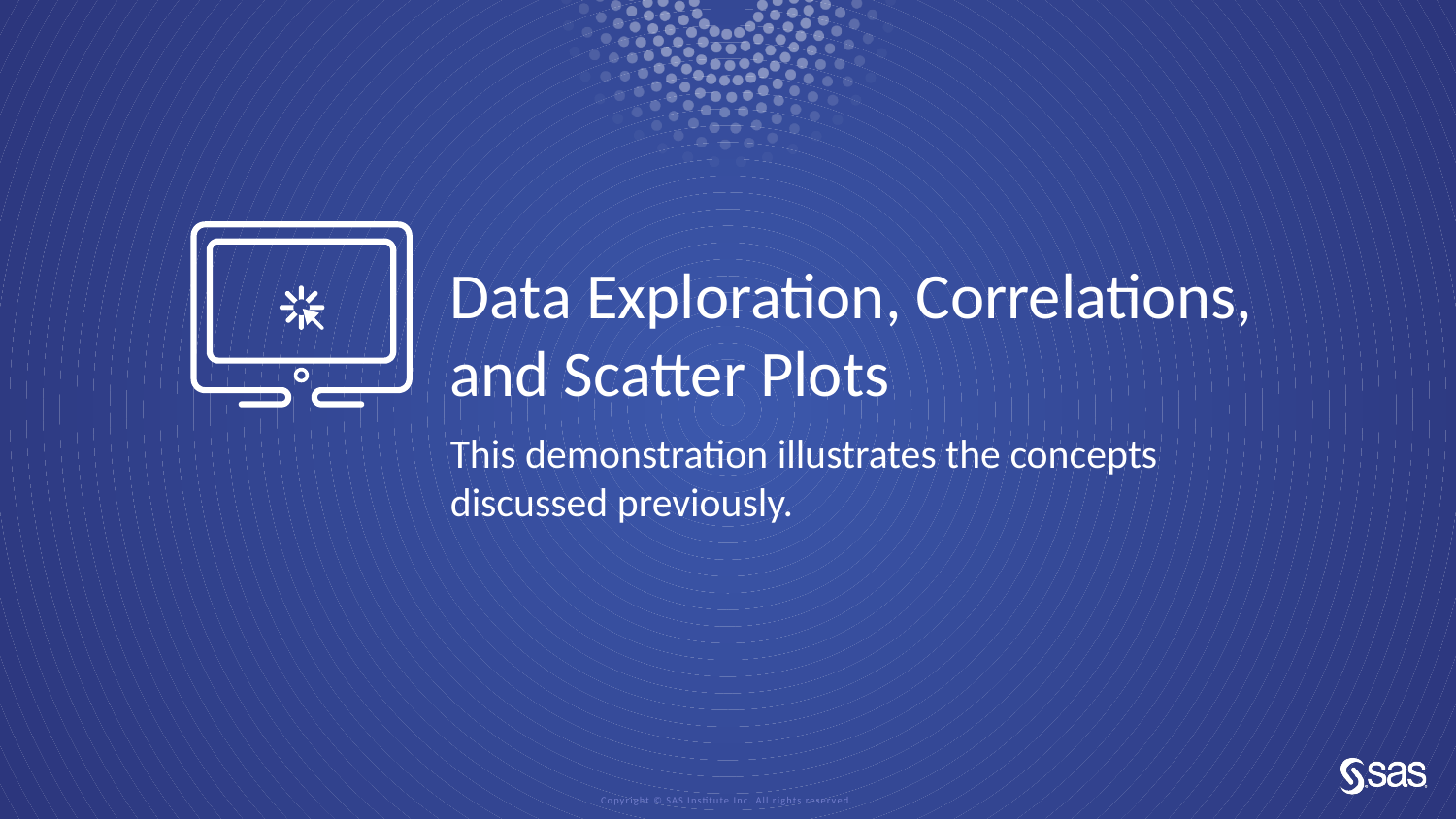

# Data Exploration, Correlations, and Scatter Plots
This demonstration illustrates the concepts discussed previously.